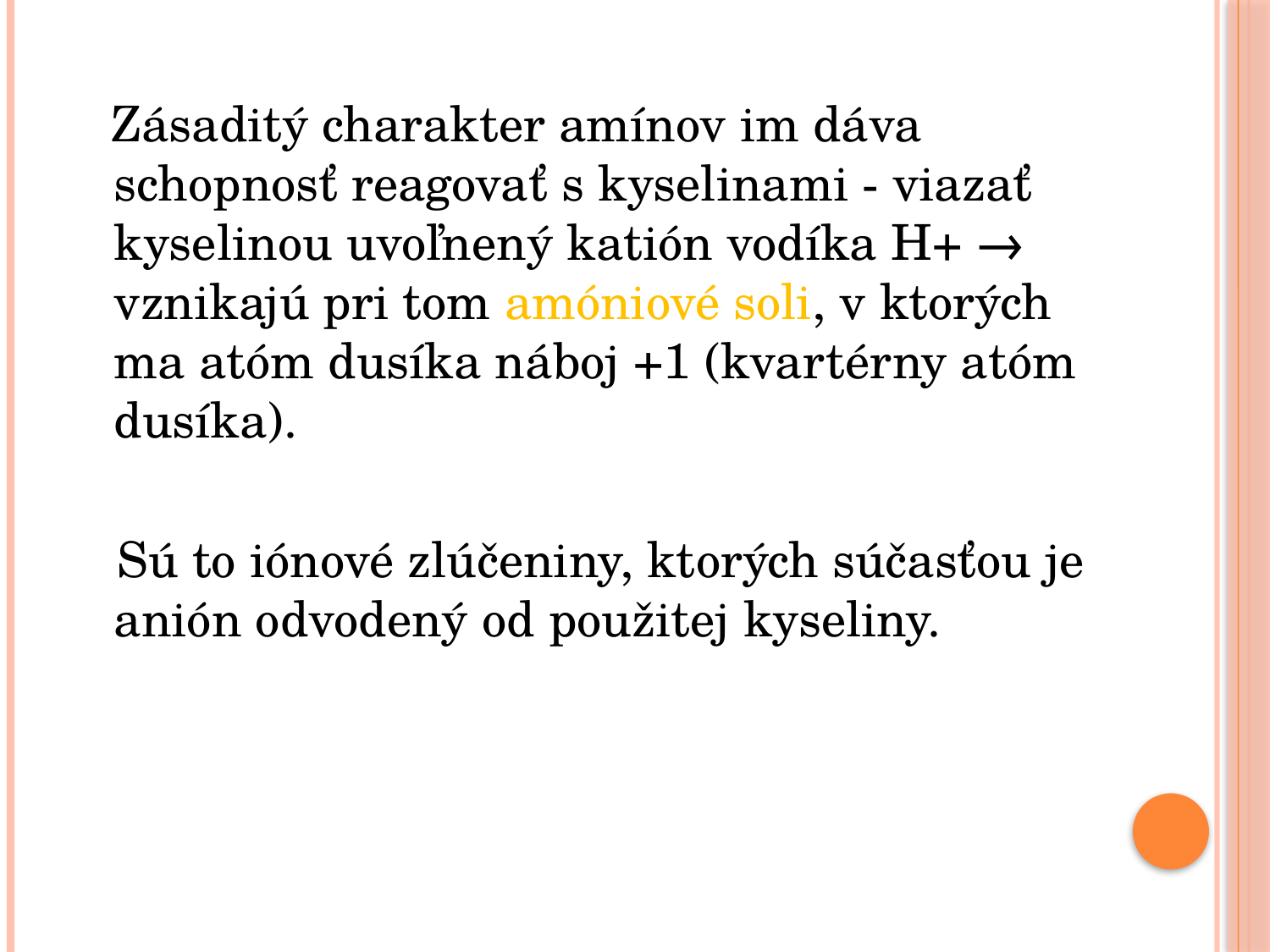

Zásaditý charakter amínov im dáva schopnosť reagovať s kyselinami - viazať kyselinou uvoľnený katión vodíka H+ → vznikajú pri tom amóniové soli, v ktorých ma atóm dusíka náboj +1 (kvartérny atóm dusíka).

   Sú to iónové zlúčeniny, ktorých súčasťou je anión odvodený od použitej kyseliny.